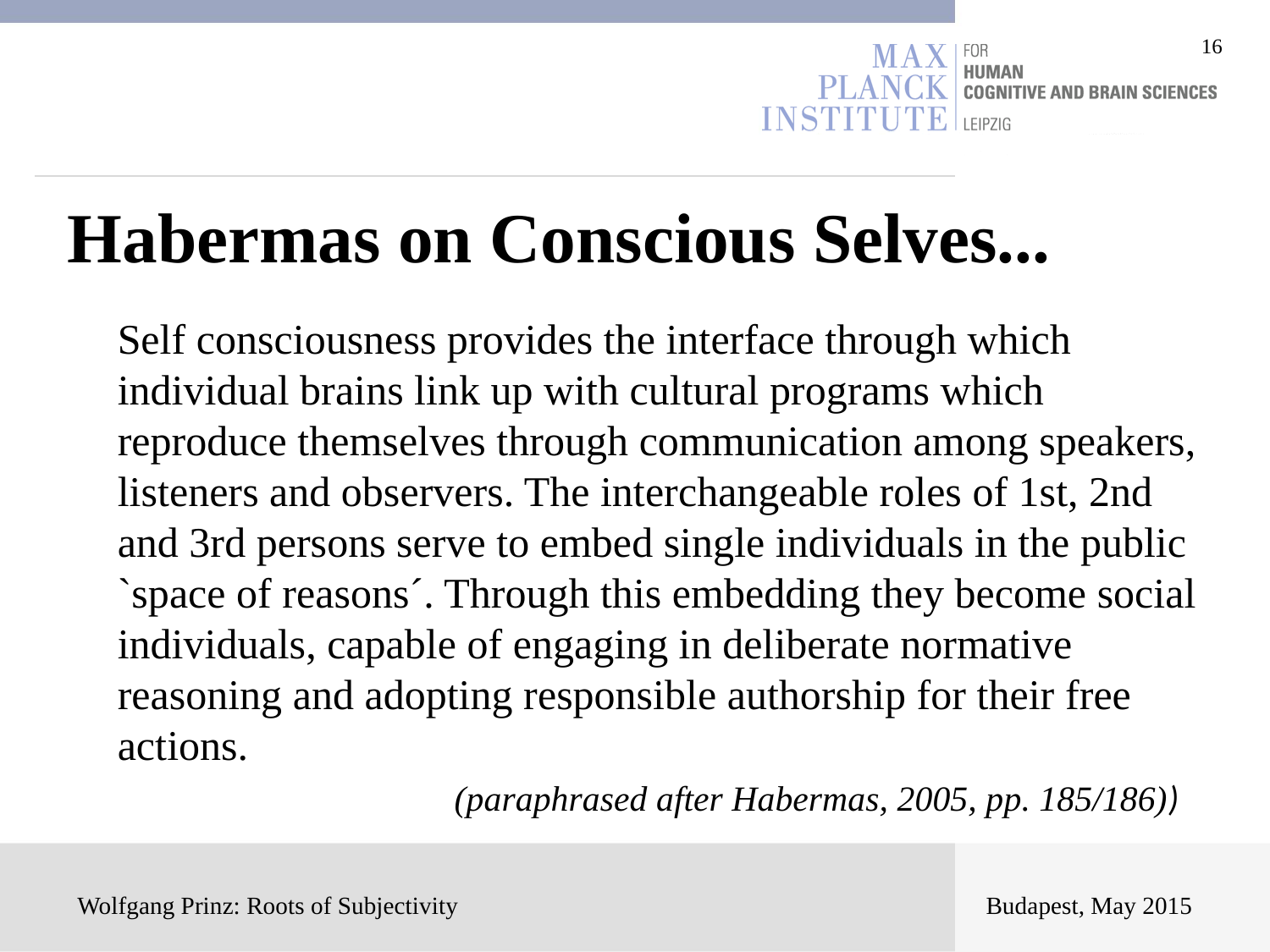

Habermas on Conscious Selves...
Self consciousness provides the interface through which individual brains link up with cultural programs which  reproduce themselves through communication among speakers, listeners and observers. The interchangeable roles of 1st, 2nd and 3rd persons serve to embed single individuals in the public `space of reasons´. Through this embedding they become social individuals, capable of engaging in deliberate normative reasoning and adopting responsible authorship for their free actions.								 	        (paraphrased after Habermas, 2005, pp. 185/186))